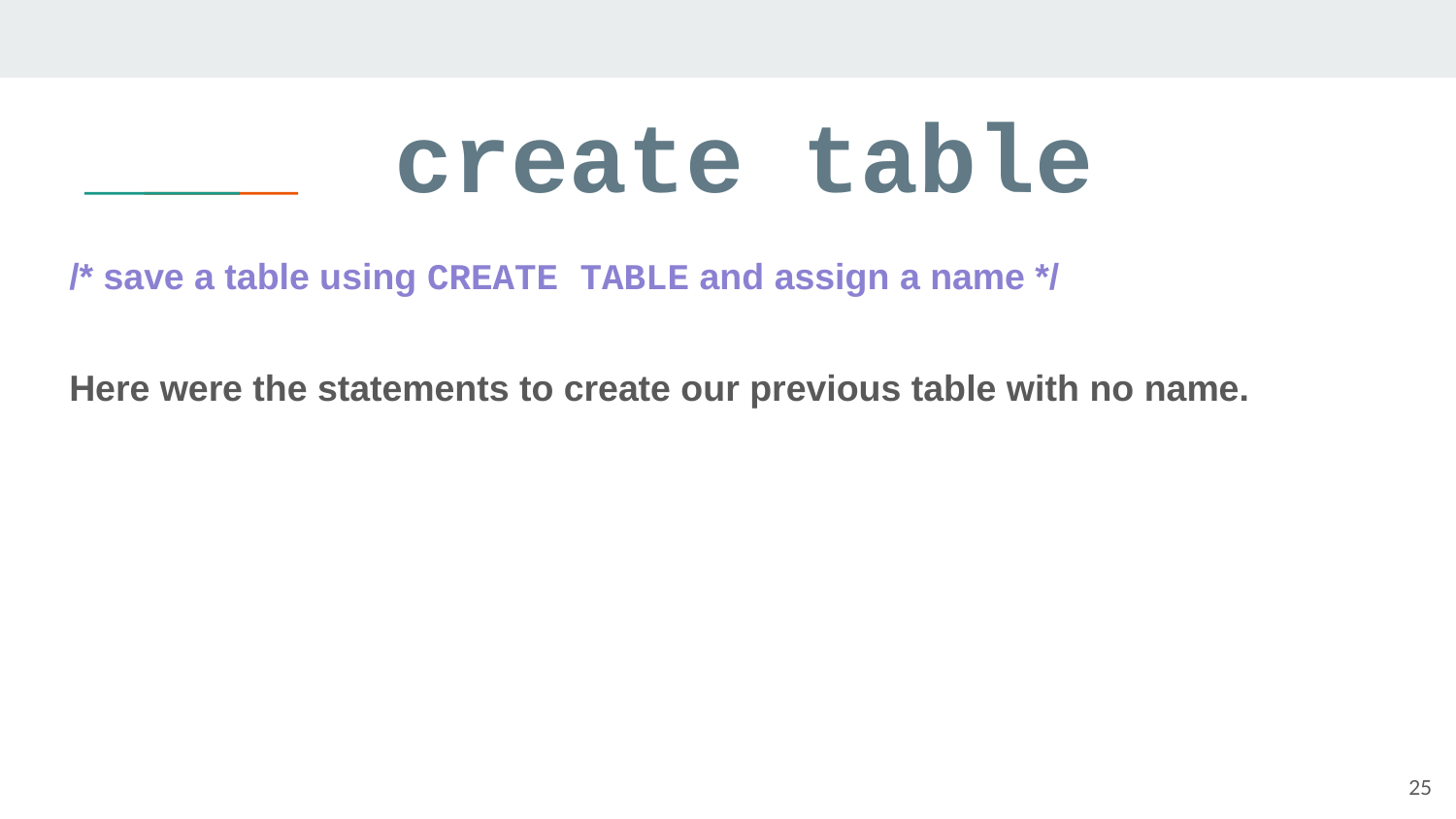

# create table
/* save a table using CREATE TABLE and assign a name */

Here were the statements to create our previous table with no name.

25